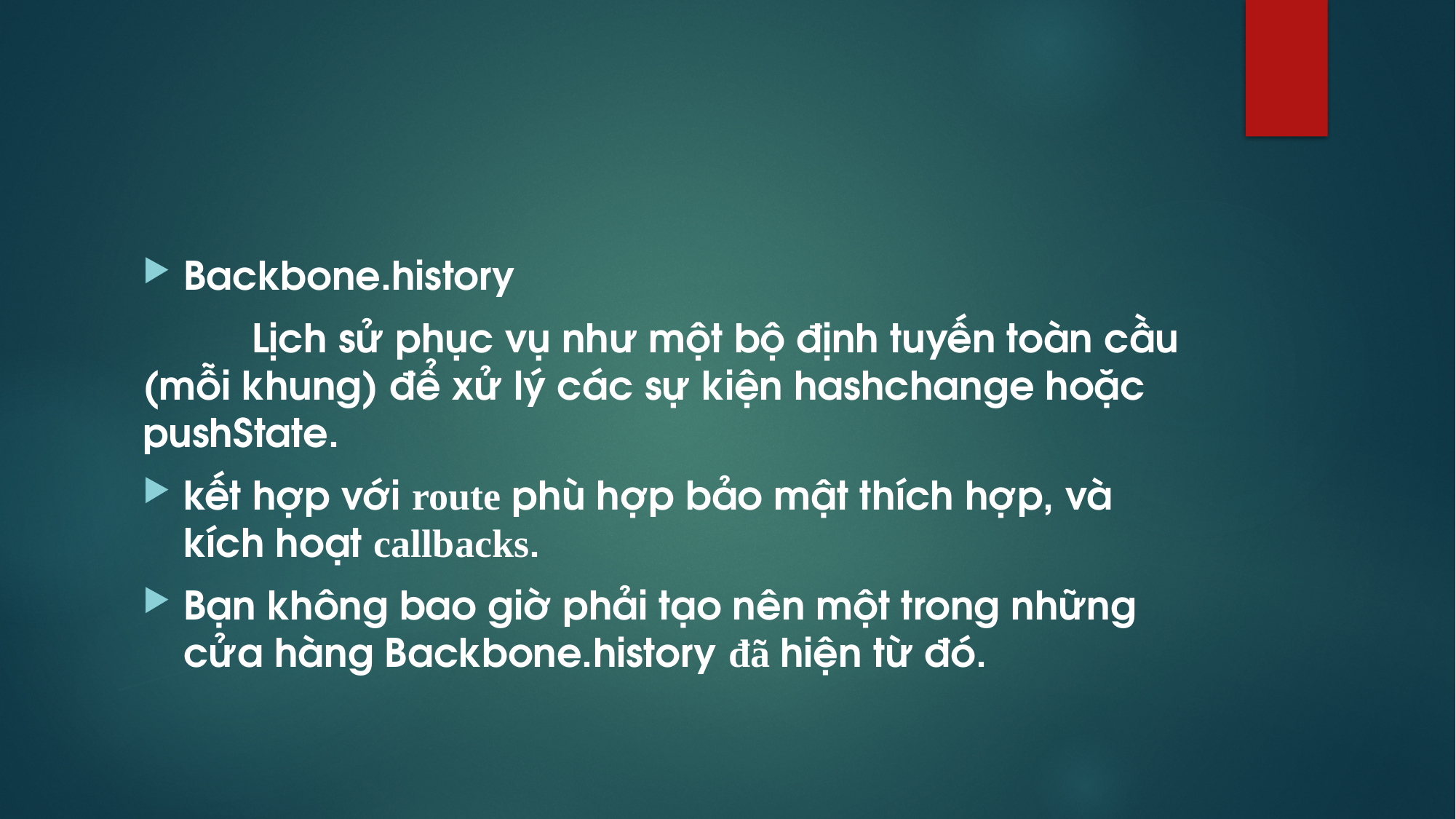

#
Backbone.history
	Lịch sử phục vụ như một bộ định tuyến toàn cầu (mỗi khung) để xử lý các sự kiện hashchange hoặc pushState.
kết hợp với route phù hợp bảo mật thích hợp, và kích hoạt callbacks.
Bạn không bao giờ phải tạo nên một trong những cửa hàng Backbone.history đã hiện từ đó.